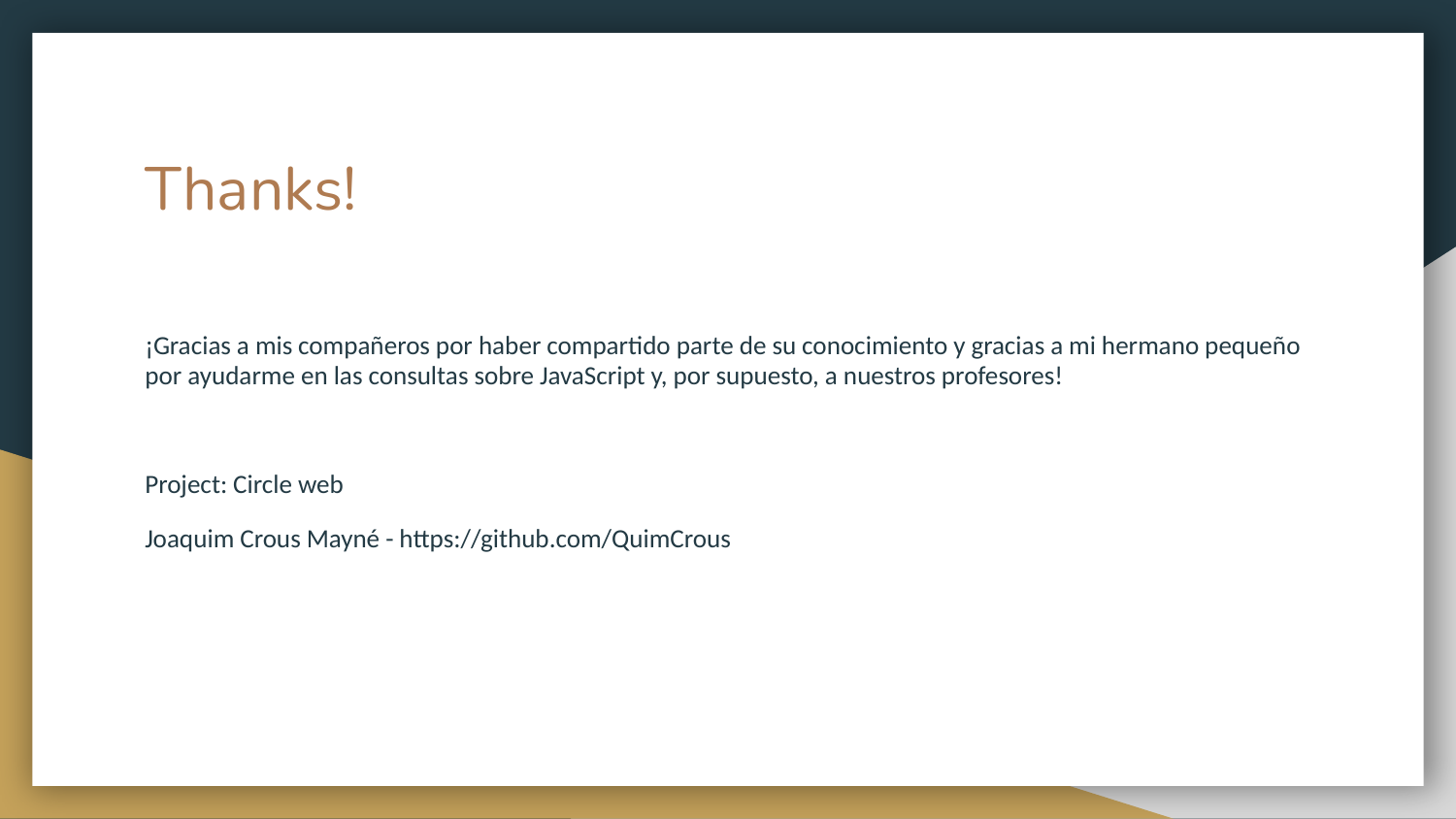

# Thanks!
¡Gracias a mis compañeros por haber compartido parte de su conocimiento y gracias a mi hermano pequeño por ayudarme en las consultas sobre JavaScript y, por supuesto, a nuestros profesores!

Project: Circle web
Joaquim Crous Mayné - https://github.com/QuimCrous